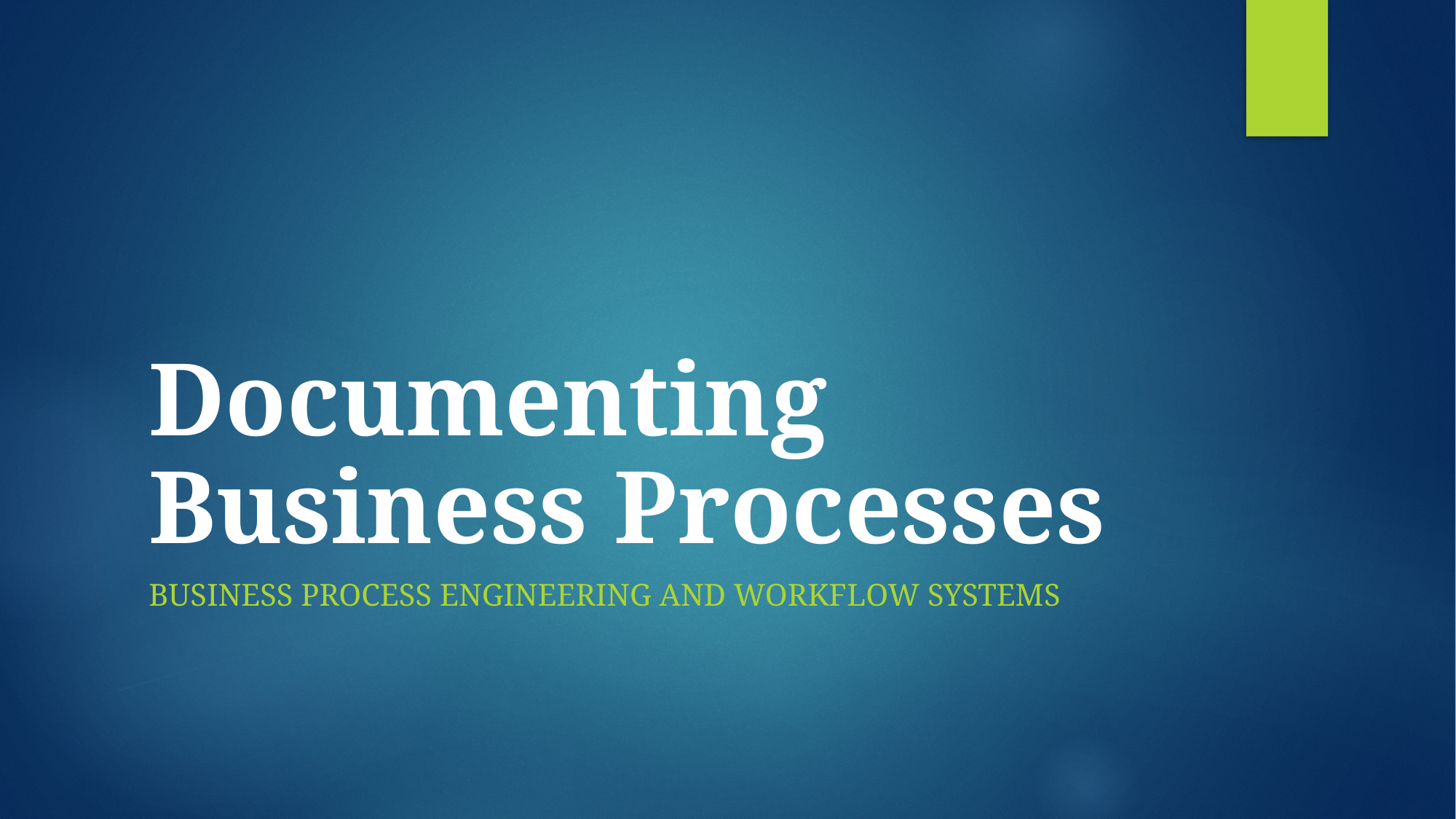

# Documenting Business Processes
Business Process Engineering and workflow systems